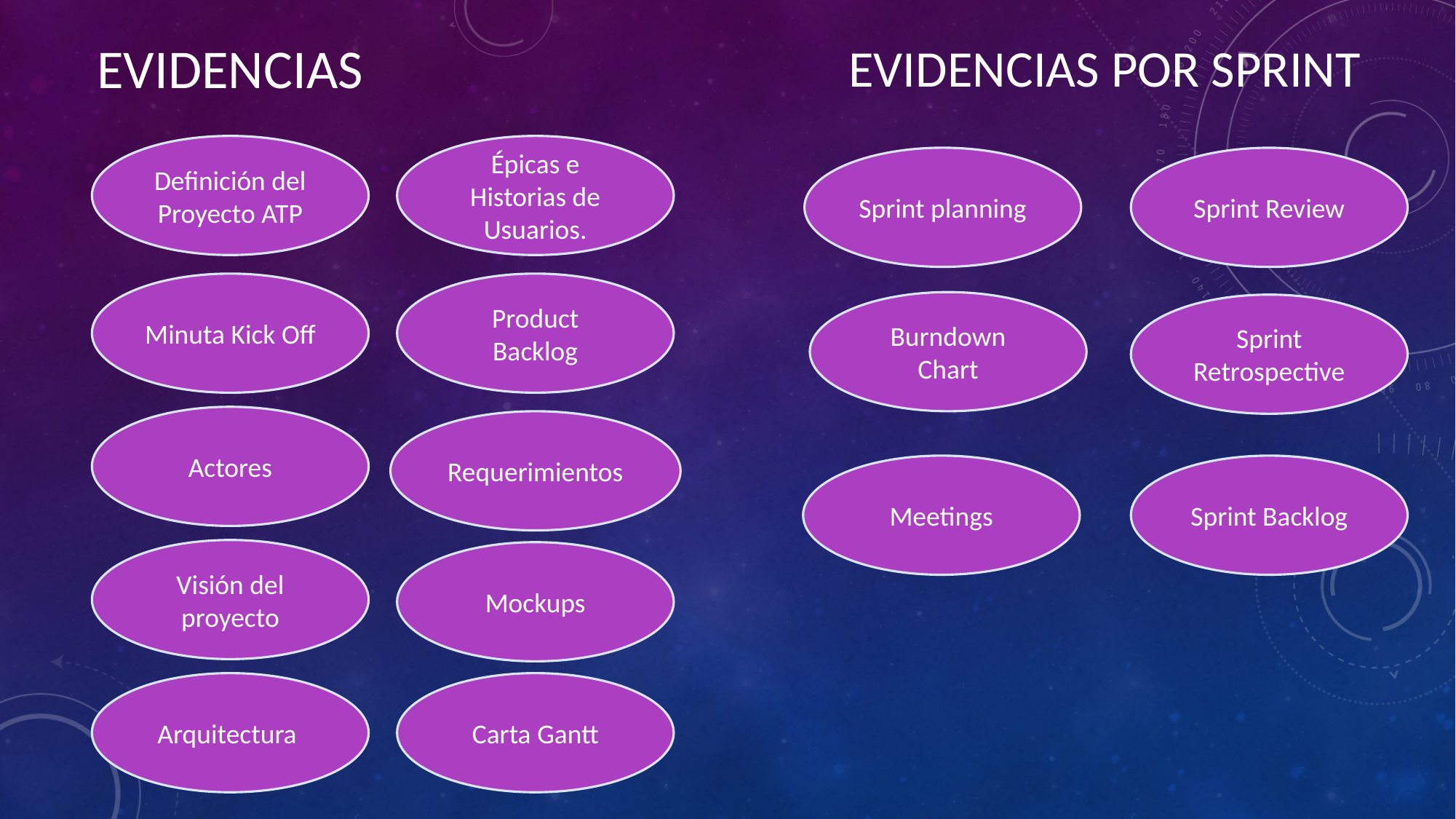

# evidencias
Evidencias por sprint
Definición del Proyecto ATP
Épicas e Historias de Usuarios.
Sprint planning
Sprint Review
Minuta Kick Off
Product Backlog
Burndown Chart
Sprint Retrospective
Actores
Requerimientos
Meetings
Sprint Backlog
Visión del proyecto
Mockups
Arquitectura
Carta Gantt